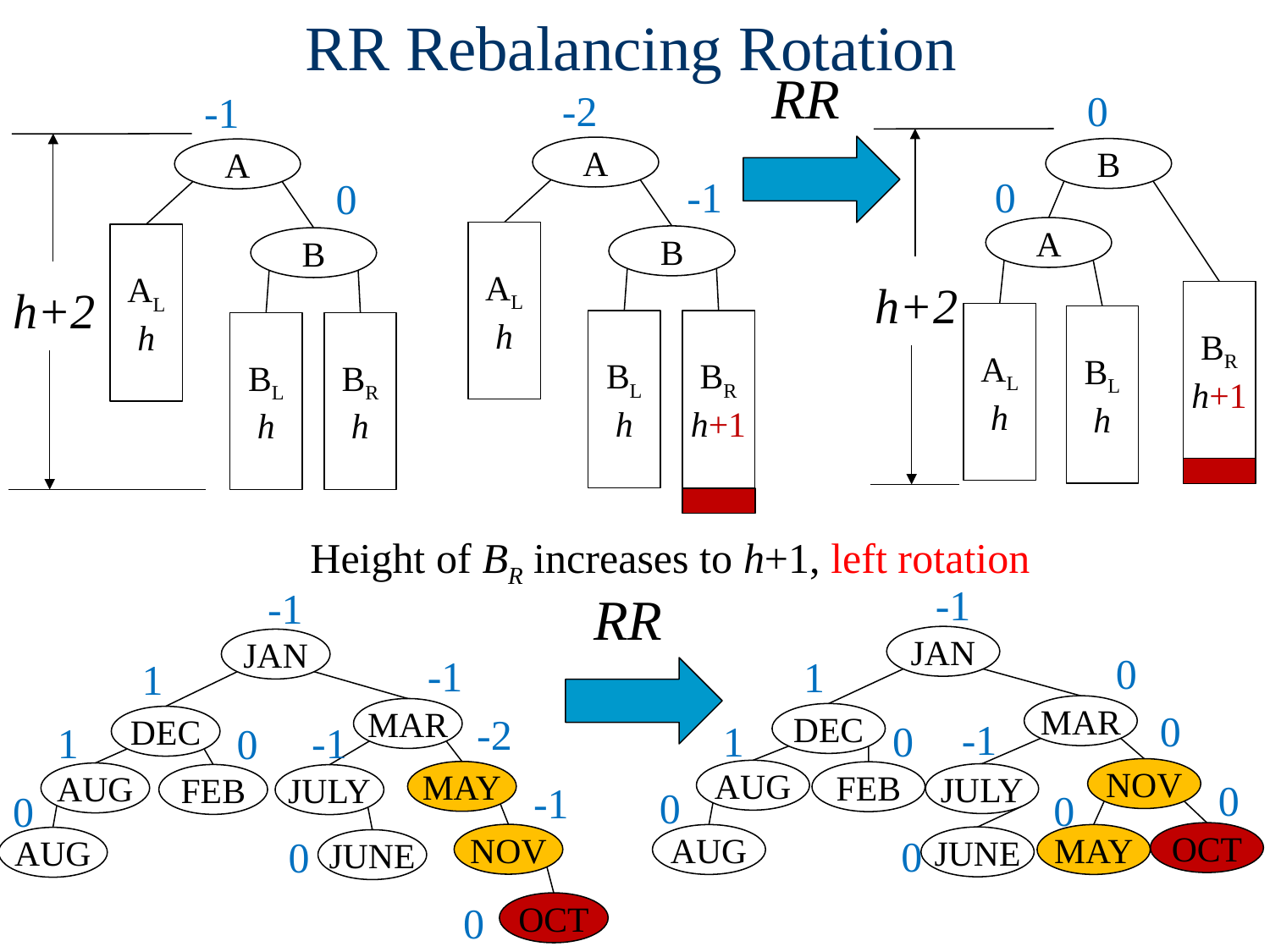

# RR Rebalancing Rotation
RR
-2
A
AL
h
B
BR
h+1
BL
h
-1

0
B
A
h+2
BR
h+1
AL
h
BL
h
0

-1
A
AL
h
B
h+2
BR
h
BL
h
0

Height of BR increases to h+1, left rotation
-1
JAN
0
1
MAR
0
DEC
-1
0
1
NOV
AUG
FEB
JULY
0
0
0
OCT
0
AUG
MAY
JUNE
-1
JAN
-1
1
MAR
-2
DEC
1
-1
0
MAY
AUG
FEB
JULY
-1
0
0
NOV
AUG
JUNE
0
OCT
RR